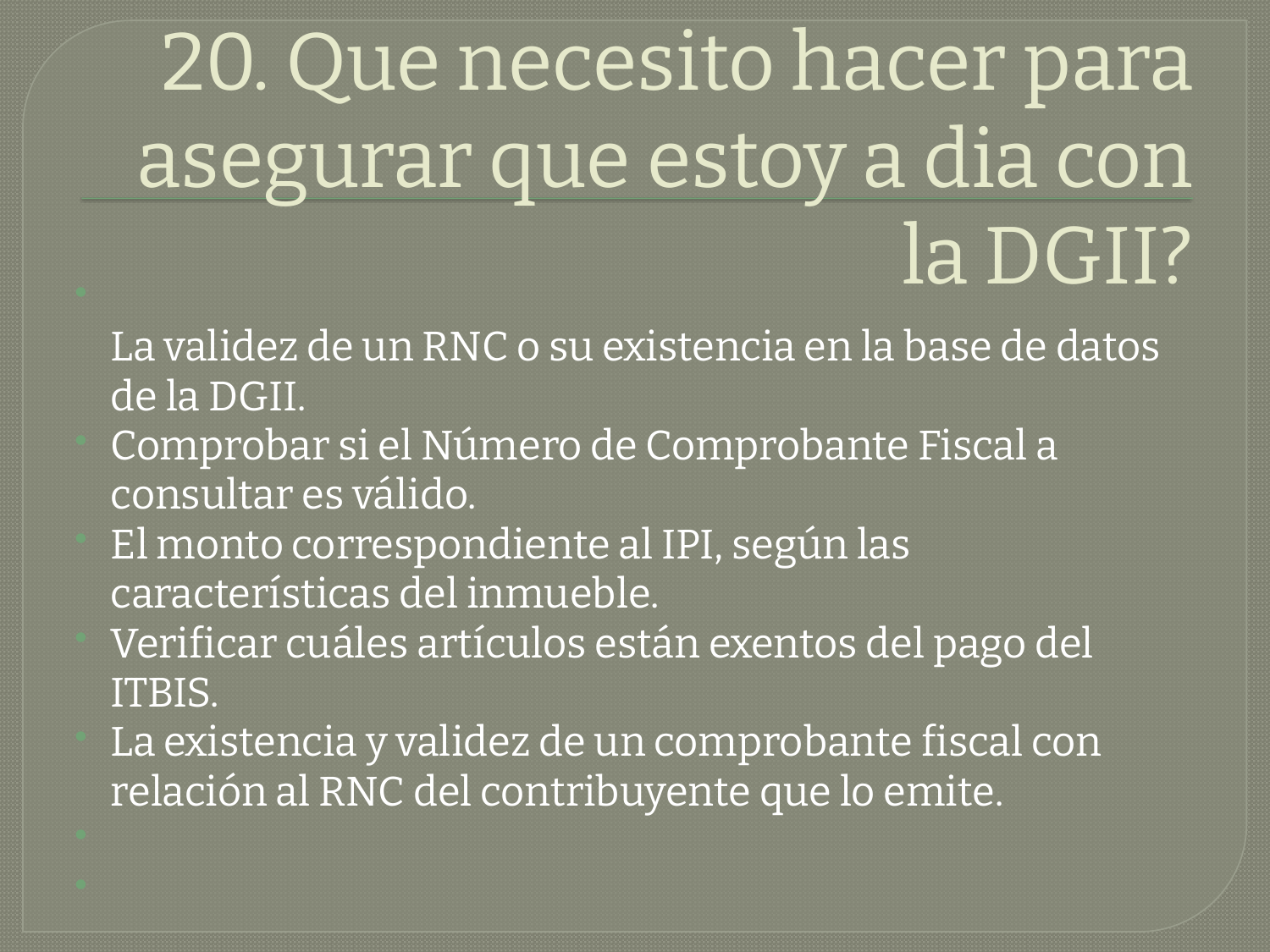

# 20. Que necesito hacer para asegurar que estoy a dia con la DGII?
La validez de un RNC o su existencia en la base de datos de la DGII.
Comprobar si el Número de Comprobante Fiscal a consultar es válido.
El monto correspondiente al IPI, según las características del inmueble.
Verificar cuáles artículos están exentos del pago del ITBIS.
La existencia y validez de un comprobante fiscal con relación al RNC del contribuyente que lo emite.